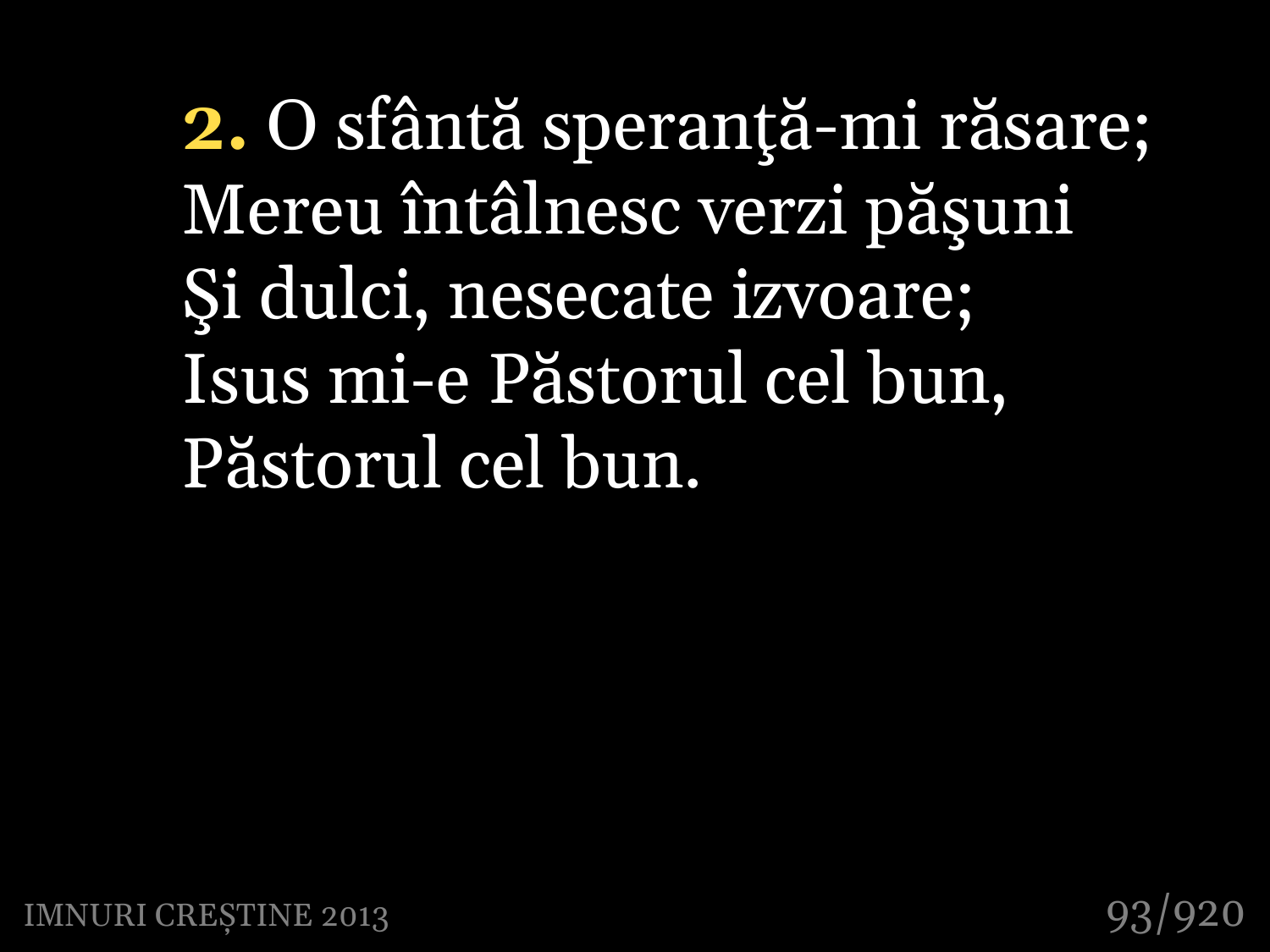

2. O sfântă speranţă-mi răsare;
Mereu întâlnesc verzi păşuni
Şi dulci, nesecate izvoare;
Isus mi-e Păstorul cel bun,
Păstorul cel bun.
93/920
IMNURI CREȘTINE 2013